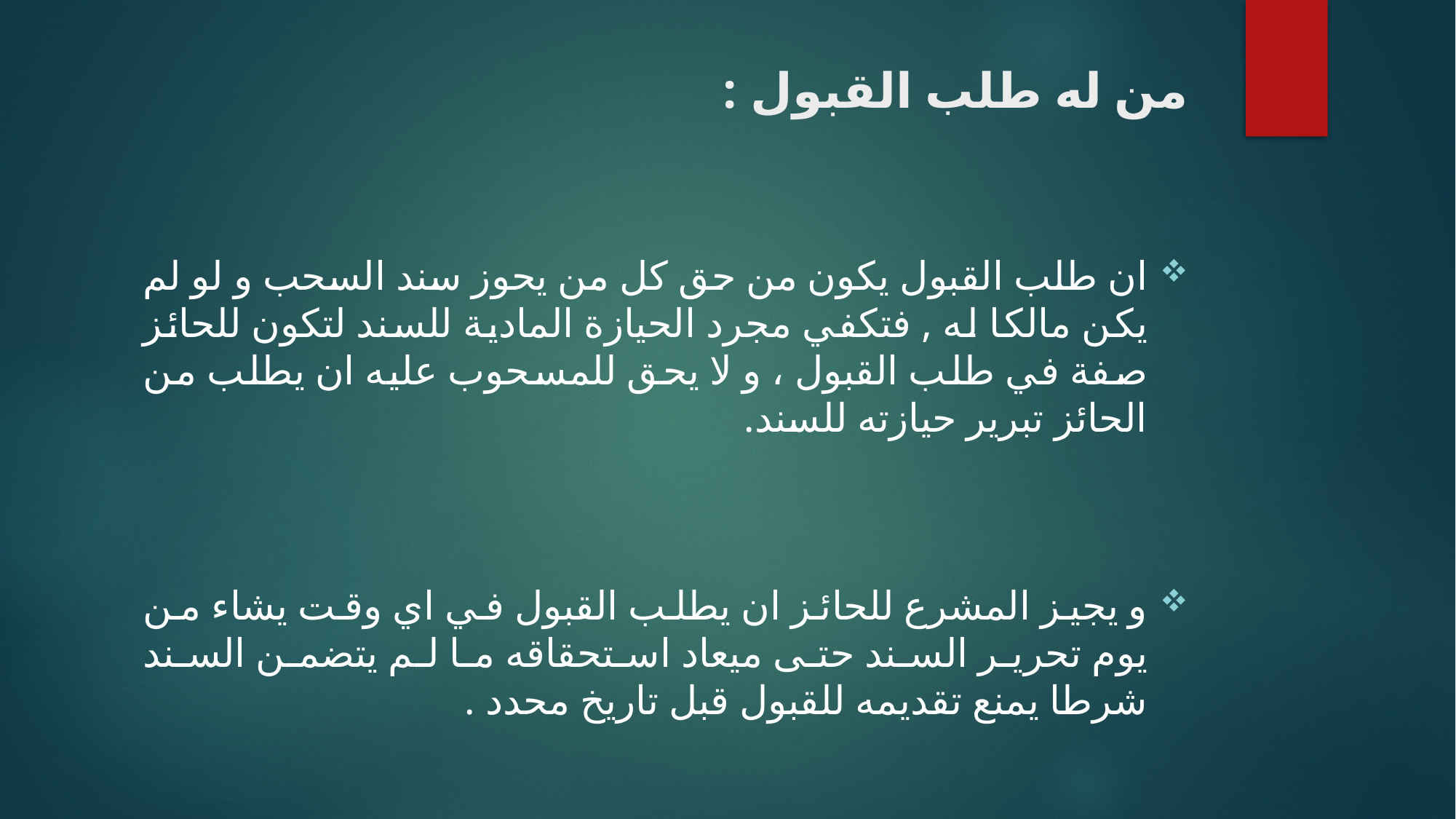

# من له طلب القبول :
ان طلب القبول يكون من حق كل من يحوز سند السحب و لو لم يكن مالكا له , فتكفي مجرد الحيازة المادية للسند لتكون للحائز صفة في طلب القبول ، و لا يحق للمسحوب عليه ان يطلب من الحائز تبرير حيازته للسند.

و يجيز المشرع للحائز ان يطلب القبول في اي وقت يشاء من يوم تحرير السند حتى ميعاد استحقاقه ما لم يتضمن السند شرطا يمنع تقديمه للقبول قبل تاريخ محدد .